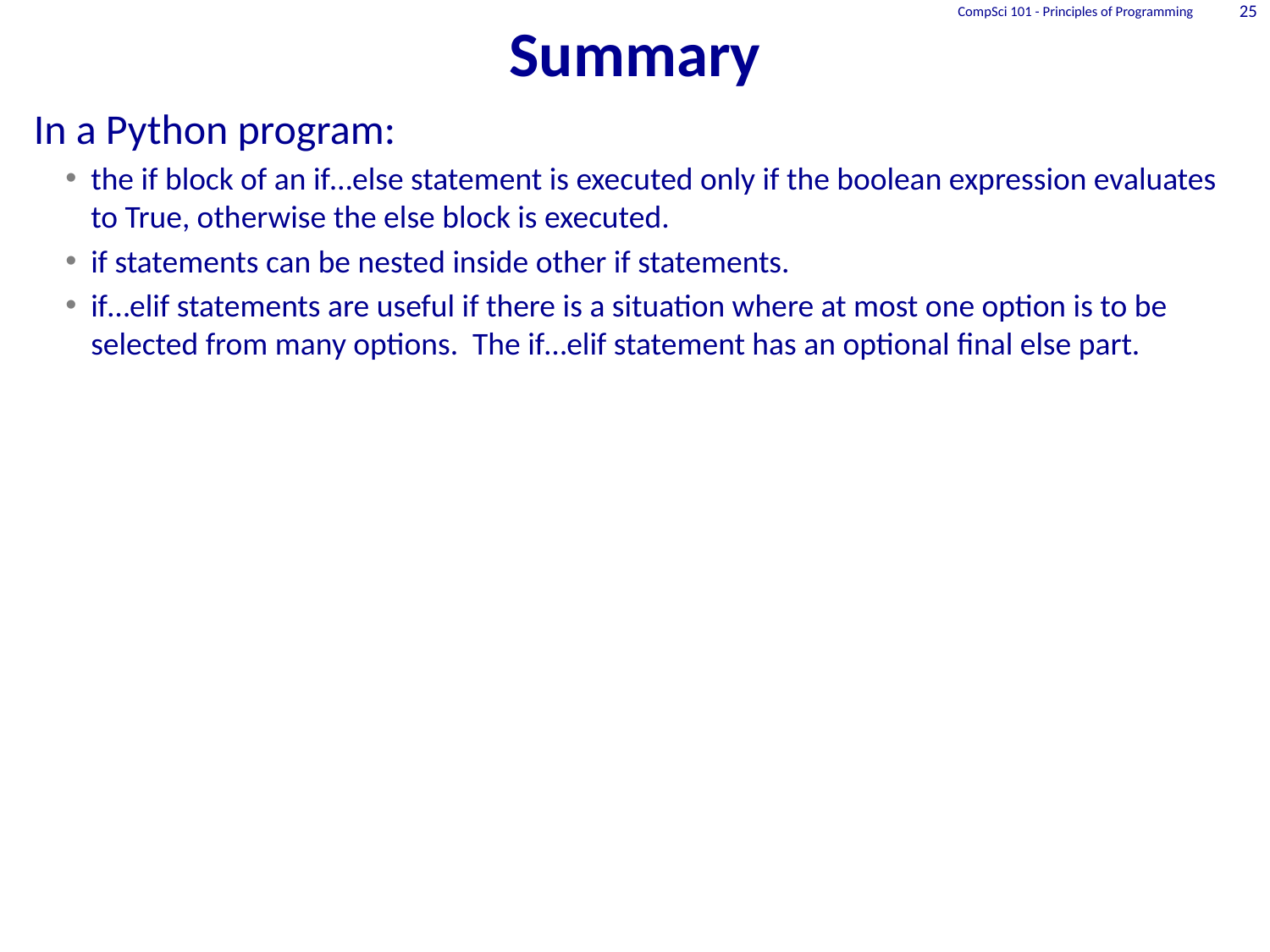

# Summary
25
CompSci 101 - Principles of Programming
In a Python program:
the if block of an if…else statement is executed only if the boolean expression evaluates to True, otherwise the else block is executed.
if statements can be nested inside other if statements.
if…elif statements are useful if there is a situation where at most one option is to be selected from many options.  The if…elif statement has an optional final else part.